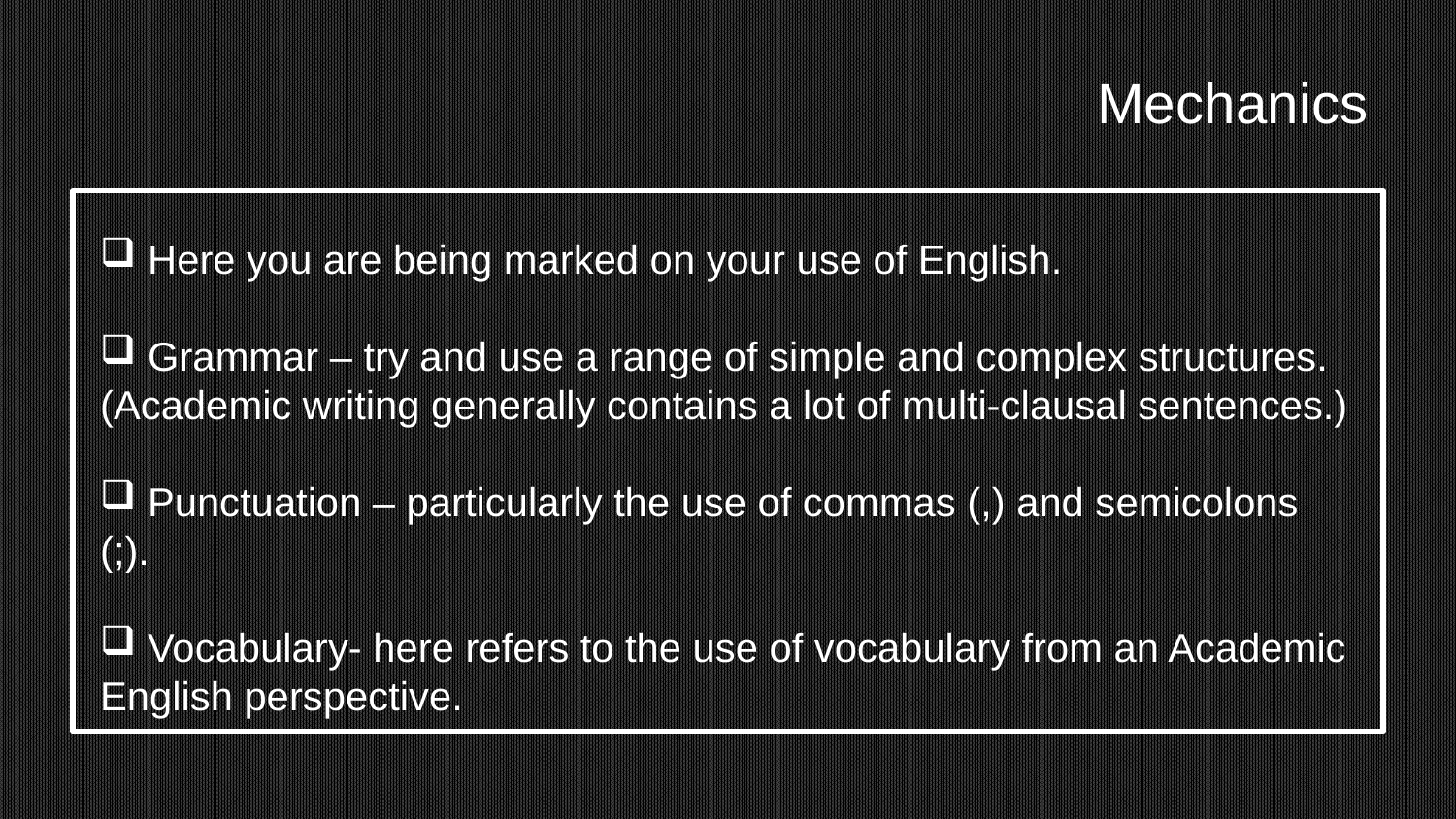

# Mechanics

 Here you are being marked on your use of English.

 Grammar – try and use a range of simple and complex structures. (Academic writing generally contains a lot of multi-clausal sentences.)

 Punctuation – particularly the use of commas (,) and semicolons (;).

 Vocabulary- here refers to the use of vocabulary from an Academic English perspective.